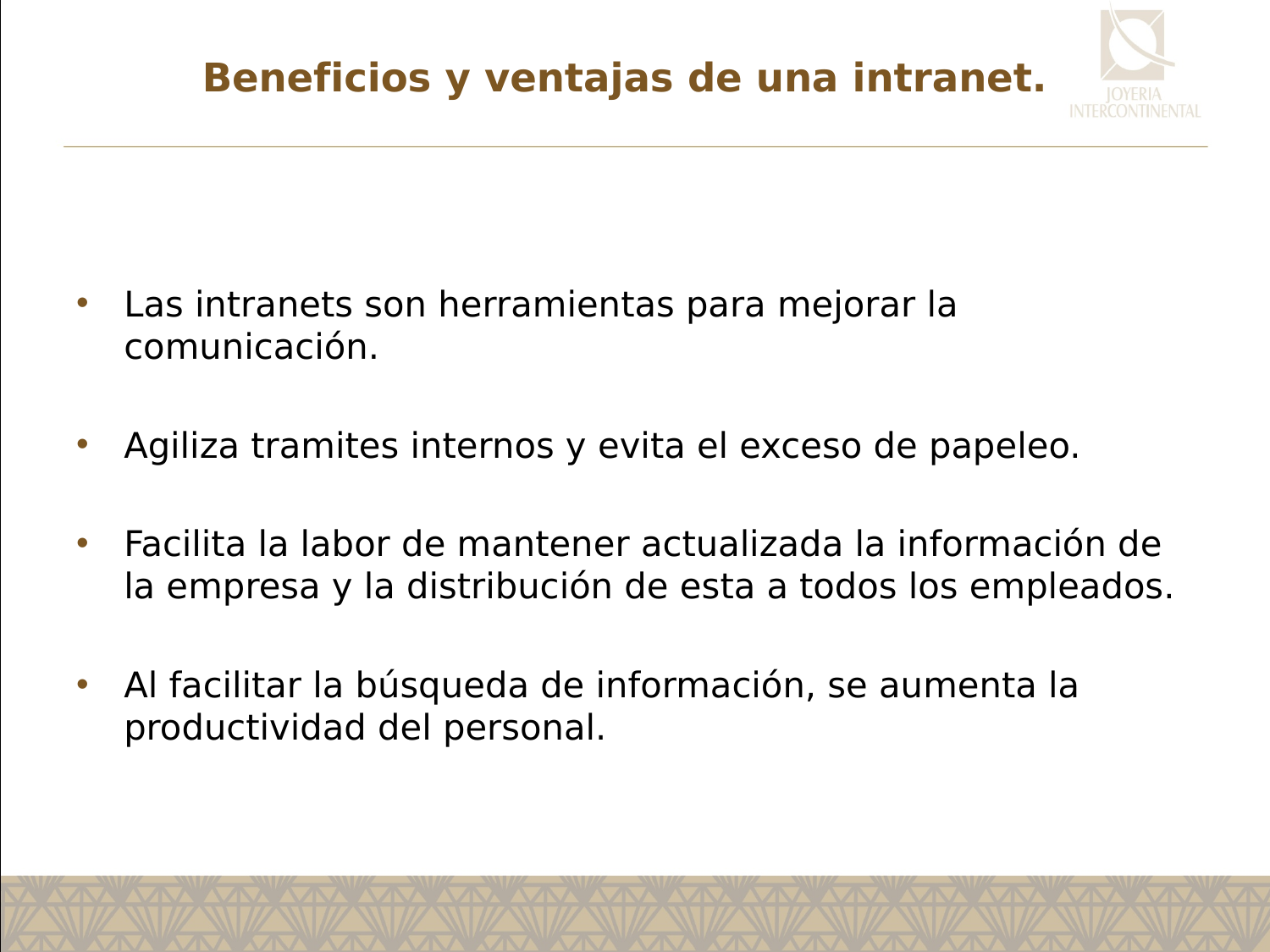

# Beneficios y ventajas de una intranet.

Las intranets son herramientas para mejorar la comunicación.

Agiliza tramites internos y evita el exceso de papeleo.

Facilita la labor de mantener actualizada la información de la empresa y la distribución de esta a todos los empleados.

Al facilitar la búsqueda de información, se aumenta la productividad del personal.